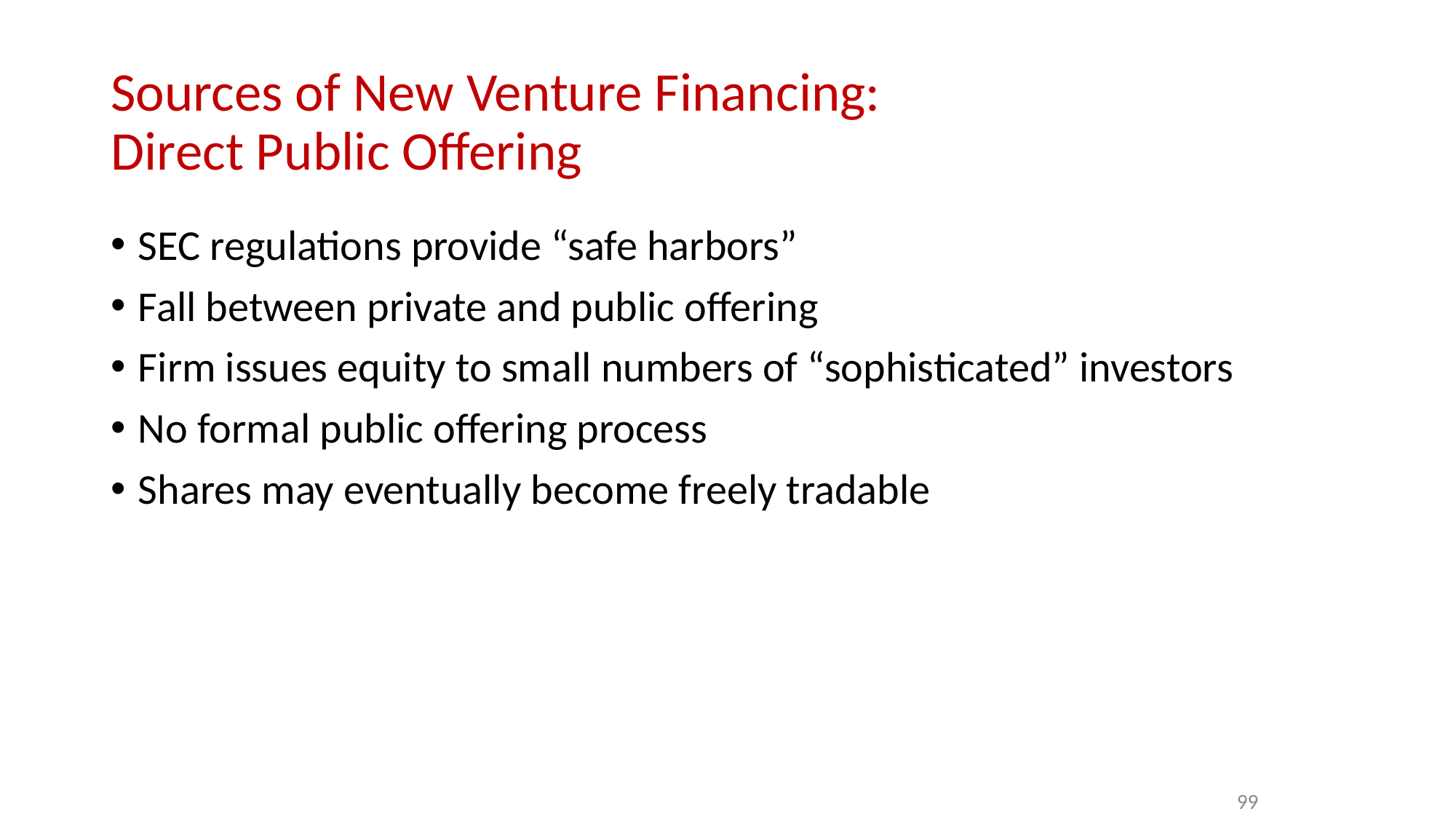

# Sources of New Venture Financing: Direct Public Offering
SEC regulations provide “safe harbors”
Fall between private and public offering
Firm issues equity to small numbers of “sophisticated” investors
No formal public offering process
Shares may eventually become freely tradable
99